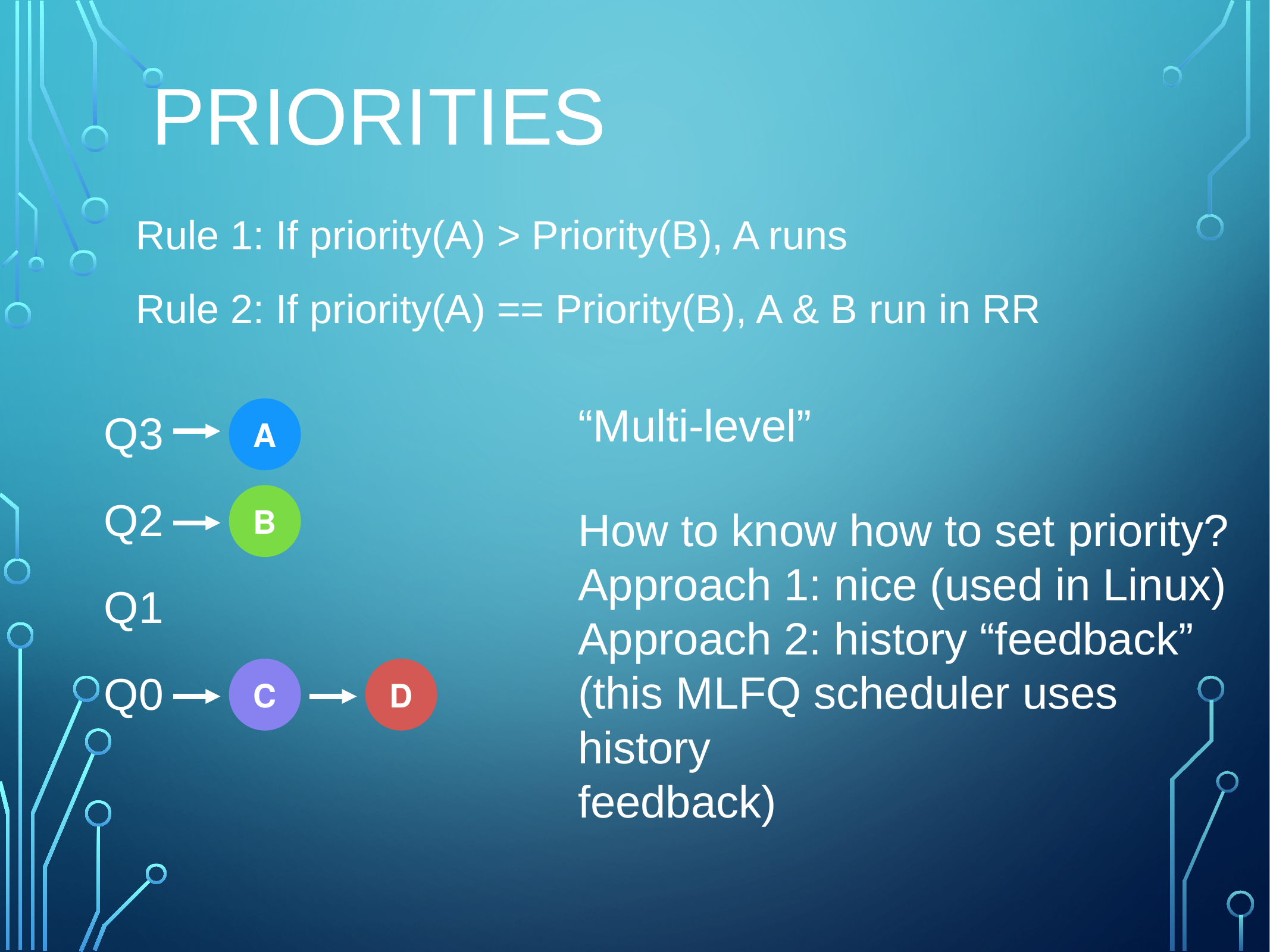

# Priorities
Rule 1: If priority(A) > Priority(B), A runs
Rule 2: If priority(A) == Priority(B), A & B run in RR
“Multi-level”
How to know how to set priority?
Approach 1: nice (used in Linux)
Approach 2: history “feedback”
(this MLFQ scheduler uses history
feedback)
A
Q3

B
Q2

Q1
C
D
Q0